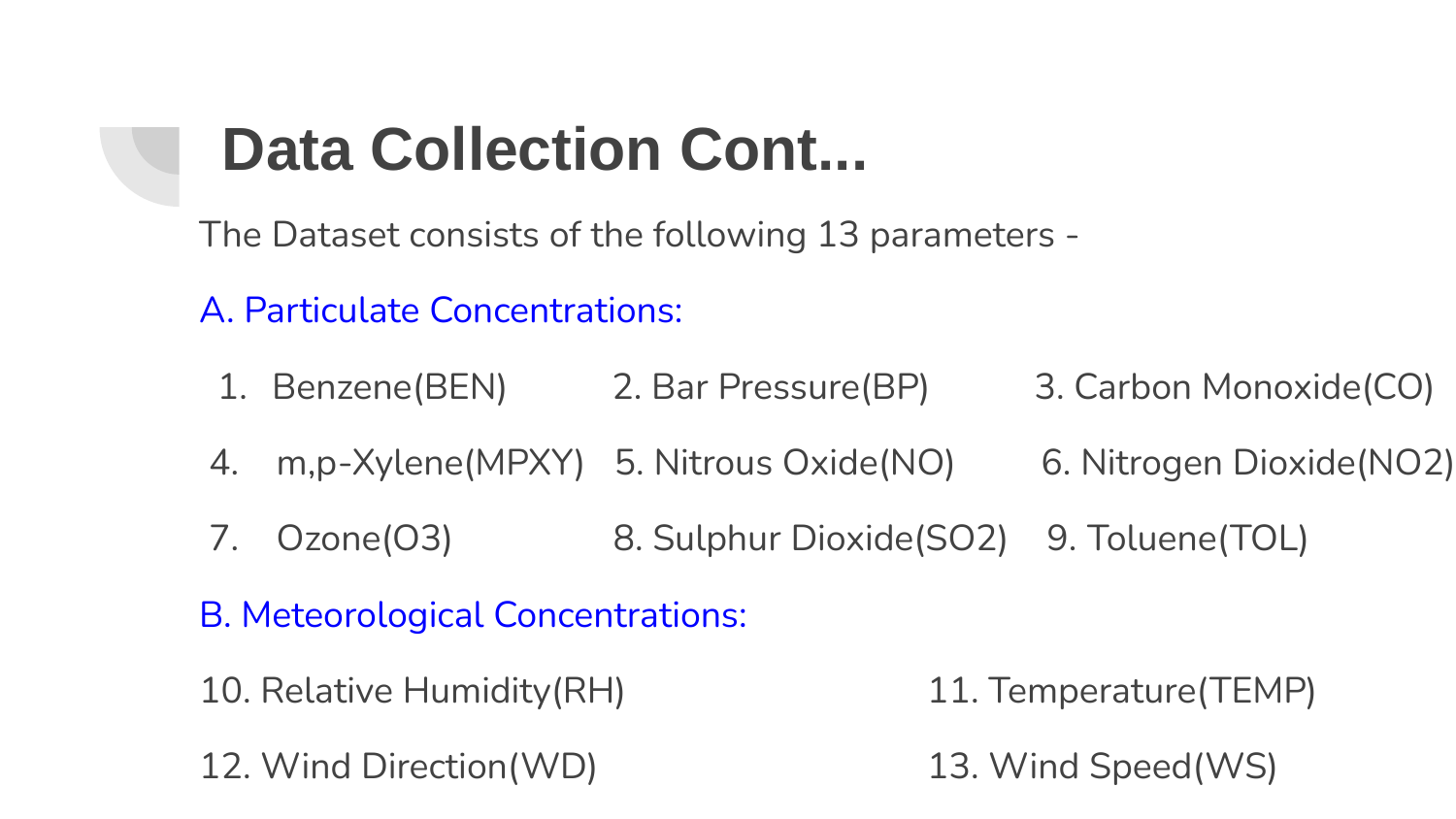

# Data Collection Cont...
The Dataset consists of the following 13 parameters -
A. Particulate Concentrations:
Benzene(BEN)           2. Bar Pressure(BP)           3. Carbon Monoxide(CO)
 4.    m,p-Xylene(MPXY)   5. Nitrous Oxide(NO)         6. Nitrogen Dioxide(NO2)
 7.    Ozone(O3)	             8. Sulphur Dioxide(SO2)    9. Toluene(TOL)
B. Meteorological Concentrations:
10. Relative Humidity(RH) 		11. Temperature(TEMP)
12. Wind Direction(WD)    		13. Wind Speed(WS)